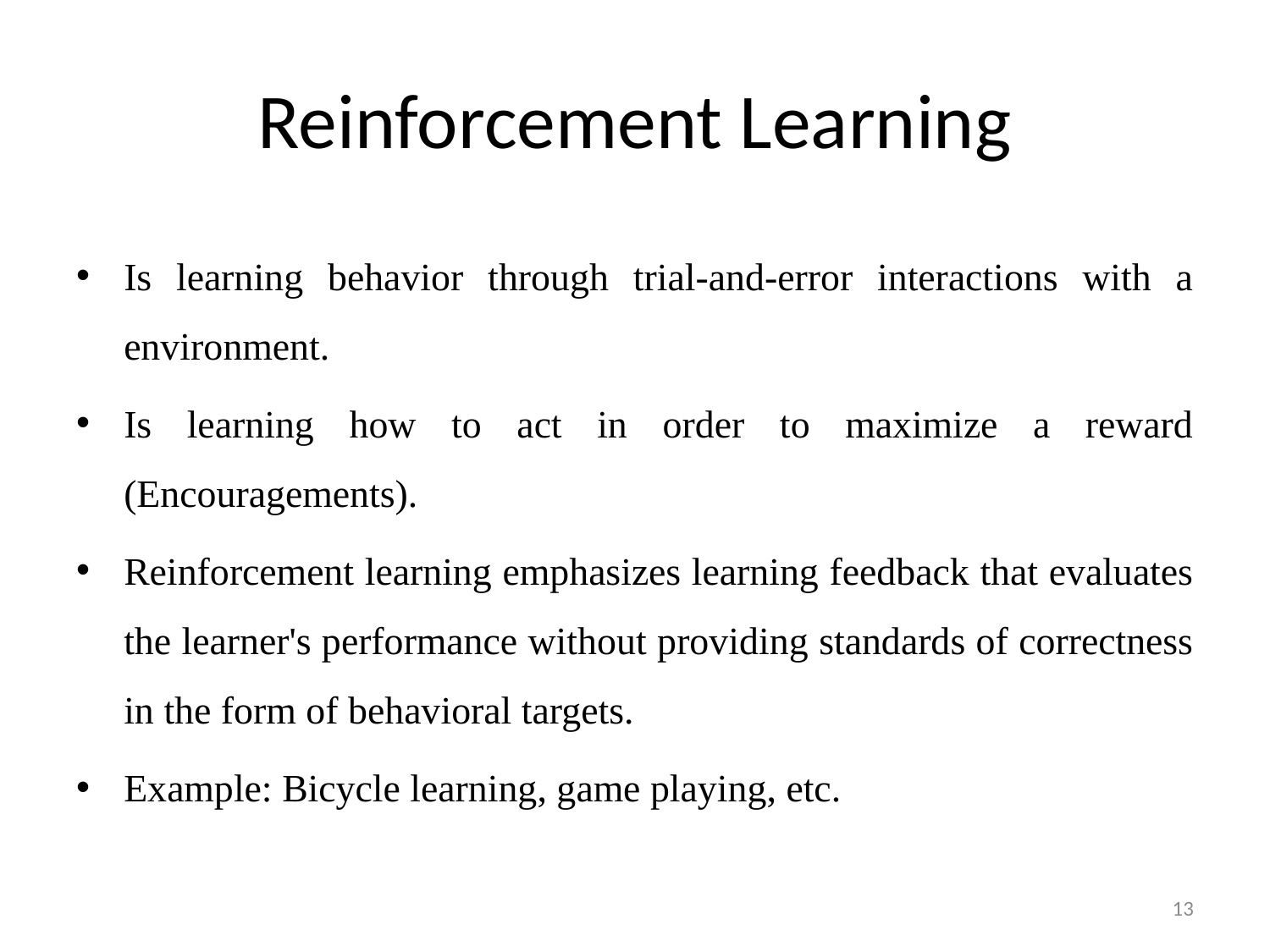

# Reinforcement Learning
Is learning behavior through trial-and-error interactions with a environment.
Is learning how to act in order to maximize a reward (Encouragements).
Reinforcement learning emphasizes learning feedback that evaluates the learner's performance without providing standards of correctness in the form of behavioral targets.
Example: Bicycle learning, game playing, etc.

13